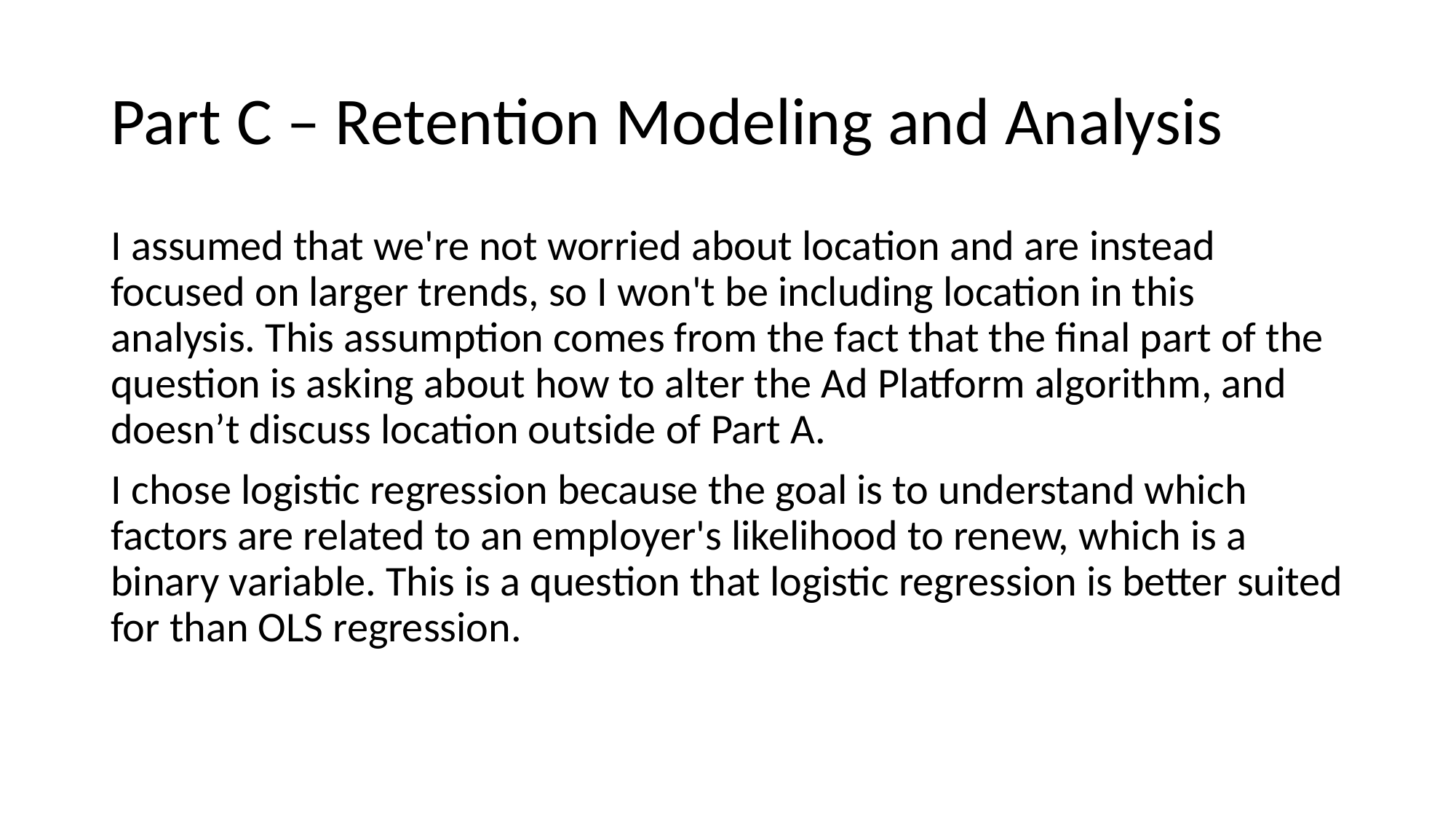

# Part C – Retention Modeling and Analysis
I assumed that we're not worried about location and are instead focused on larger trends, so I won't be including location in this analysis. This assumption comes from the fact that the final part of the question is asking about how to alter the Ad Platform algorithm, and doesn’t discuss location outside of Part A.
I chose logistic regression because the goal is to understand which factors are related to an employer's likelihood to renew, which is a binary variable. This is a question that logistic regression is better suited for than OLS regression.